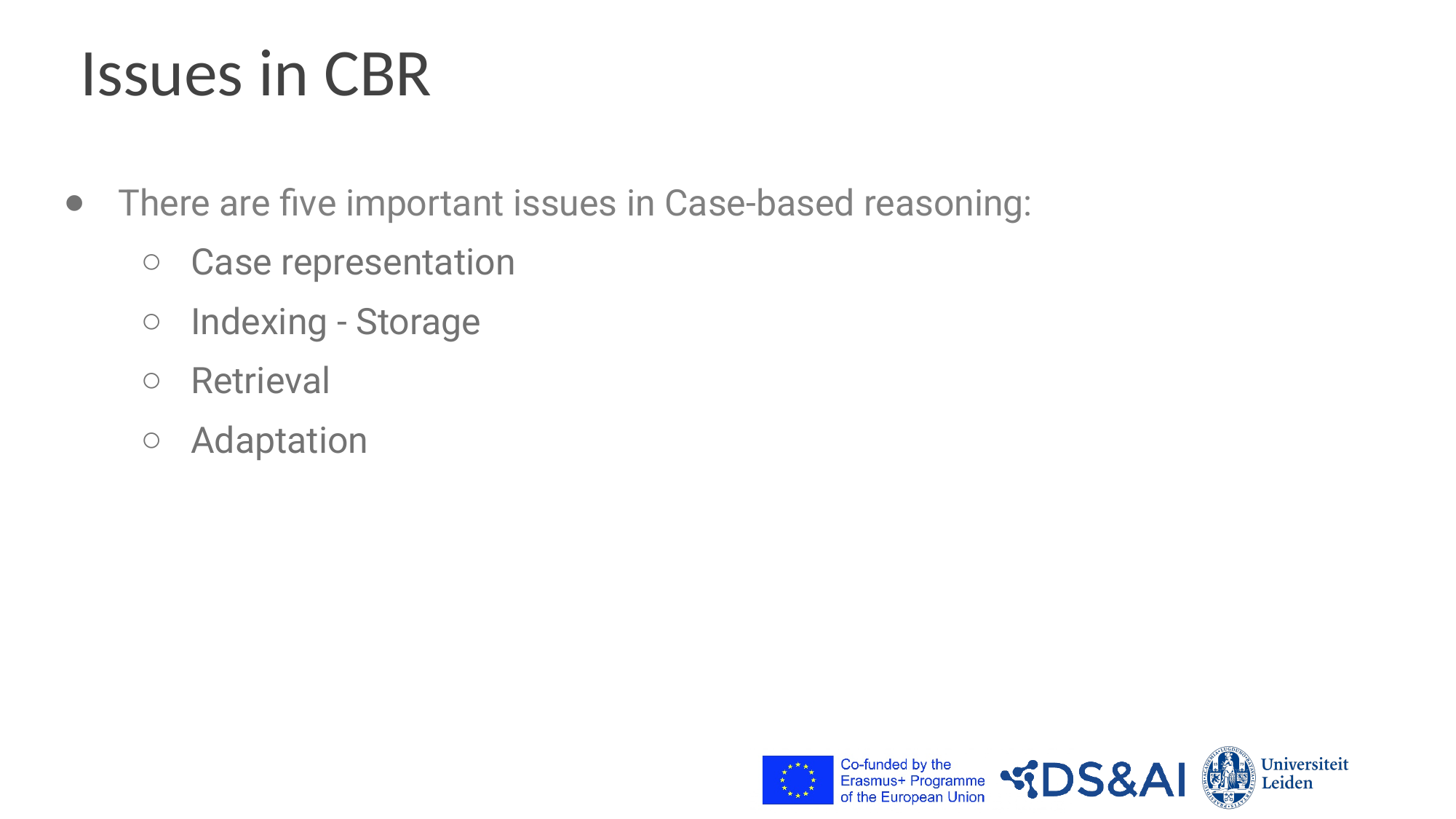

# Issues in CBR
There are five important issues in Case-based reasoning:
Case representation
Indexing - Storage
Retrieval
Adaptation